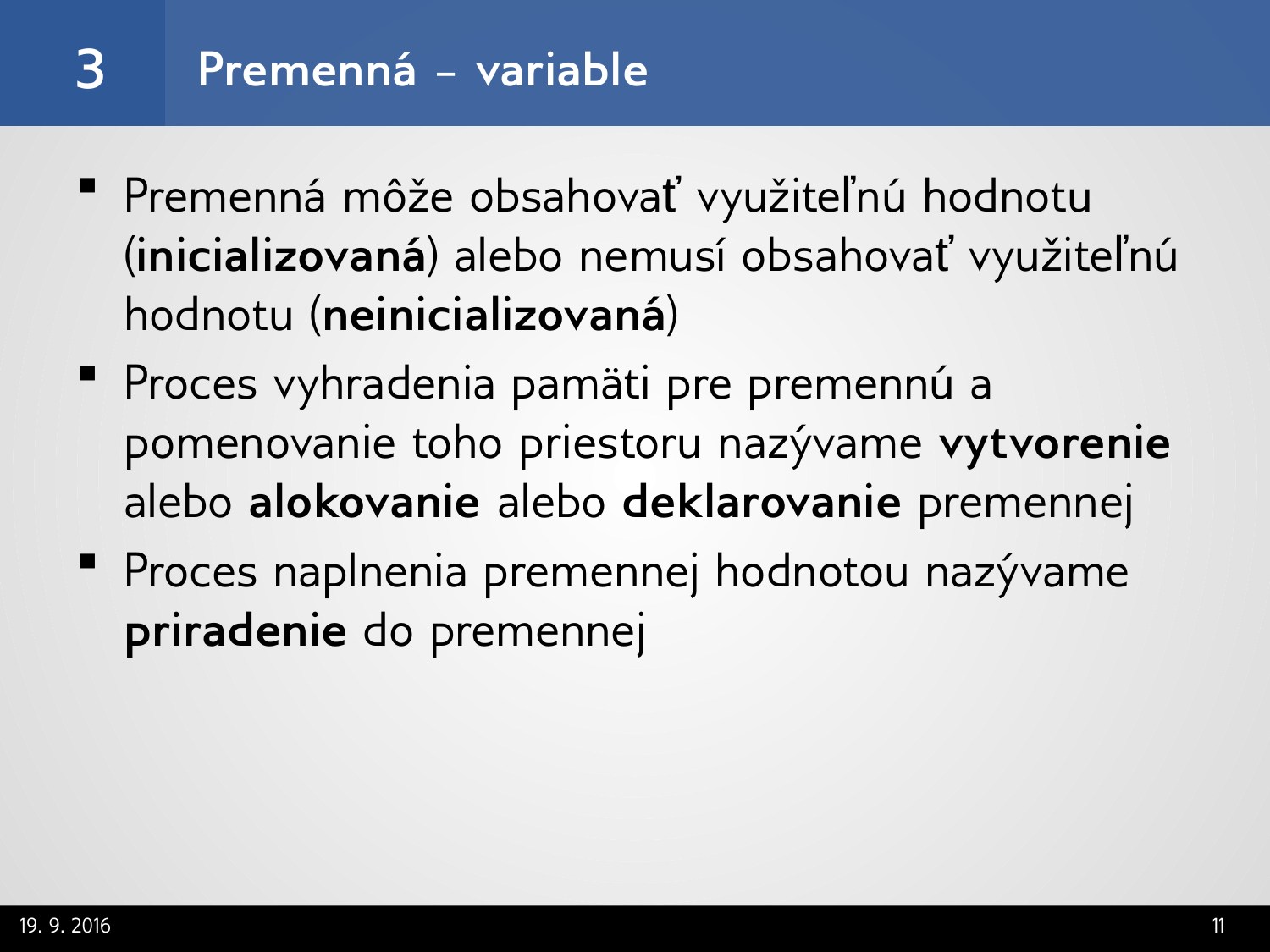

3
Premenná – variable
Premenná môže obsahovať využiteľnú hodnotu (inicializovaná) alebo nemusí obsahovať využiteľnú hodnotu (neinicializovaná)
Proces vyhradenia pamäti pre premennú a pomenovanie toho priestoru nazývame vytvorenie alebo alokovanie alebo deklarovanie premennej
Proces naplnenia premennej hodnotou nazývame priradenie do premennej